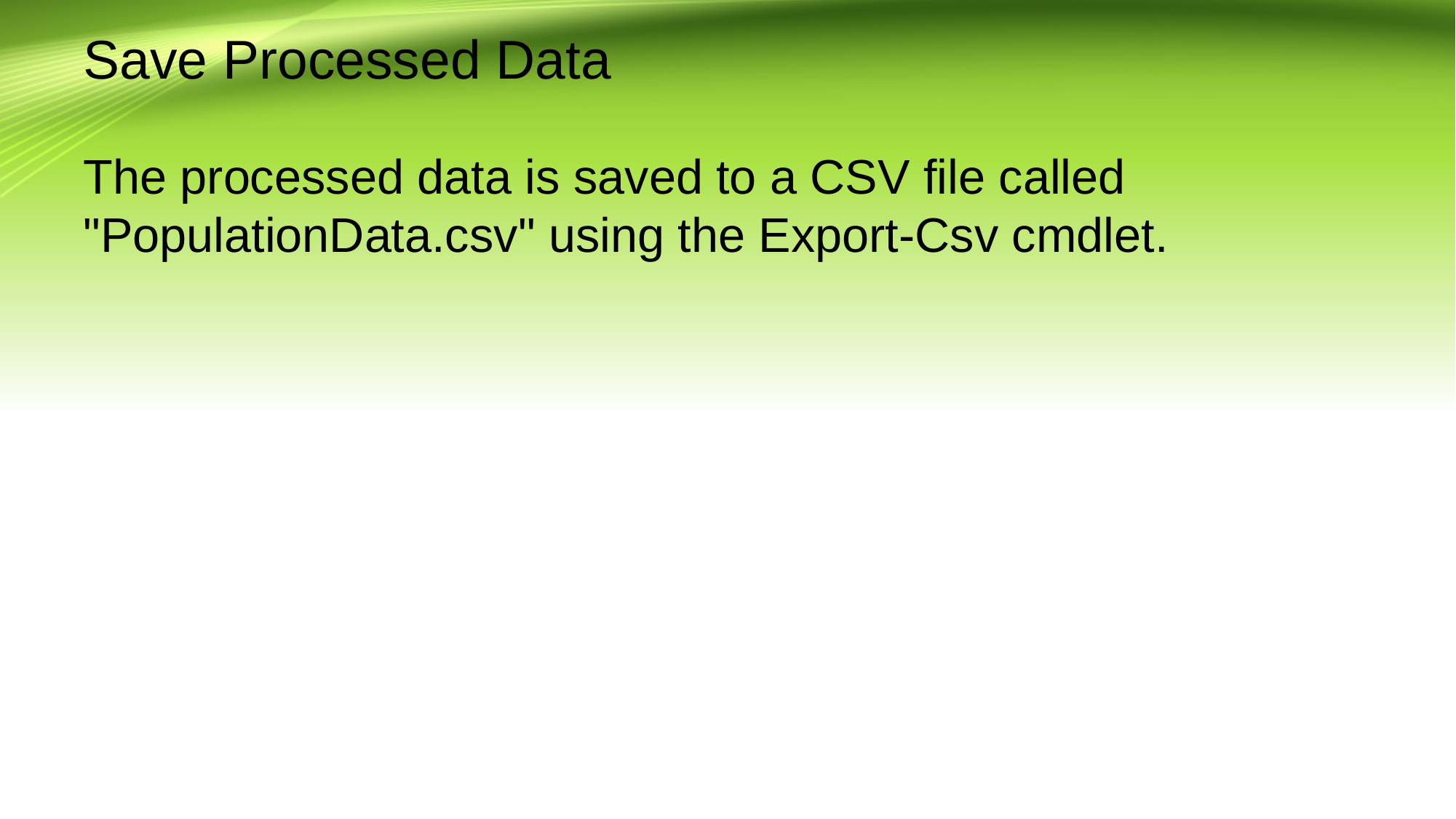

# Save Processed Data
The processed data is saved to a CSV file called "PopulationData.csv" using the Export-Csv cmdlet.